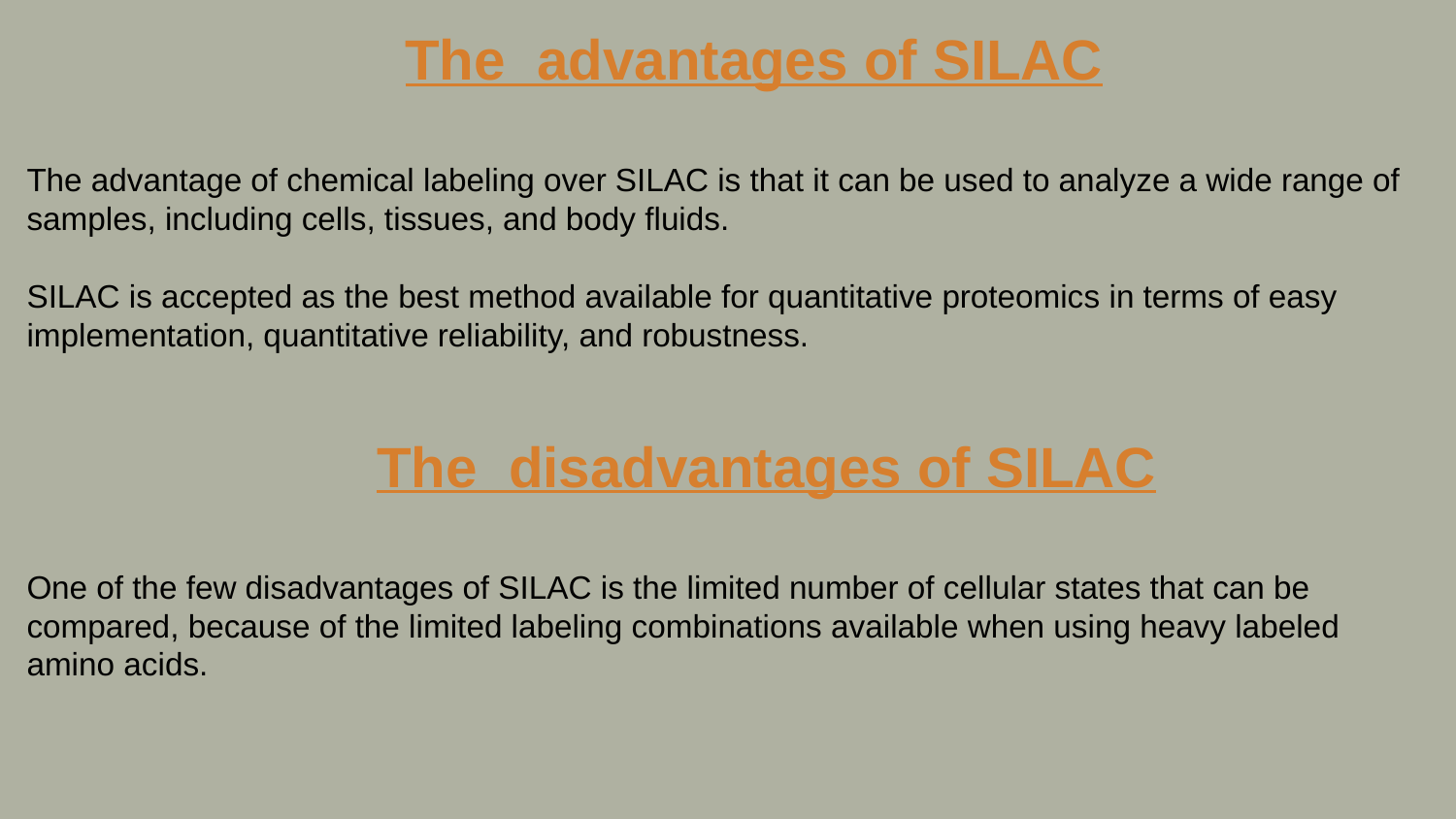

# The  advantages of SILAC The advantage of chemical labeling over SILAC is that it can be used to analyze a wide range of samples, including cells, tissues, and body fluids. SILAC is accepted as the best method available for quantitative proteomics in terms of easy implementation, quantitative reliability, and robustness. The  disadvantages of SILAC One of the few disadvantages of SILAC is the limited number of cellular states that can be compared, because of the limited labeling combinations available when using heavy labeled amino acids.